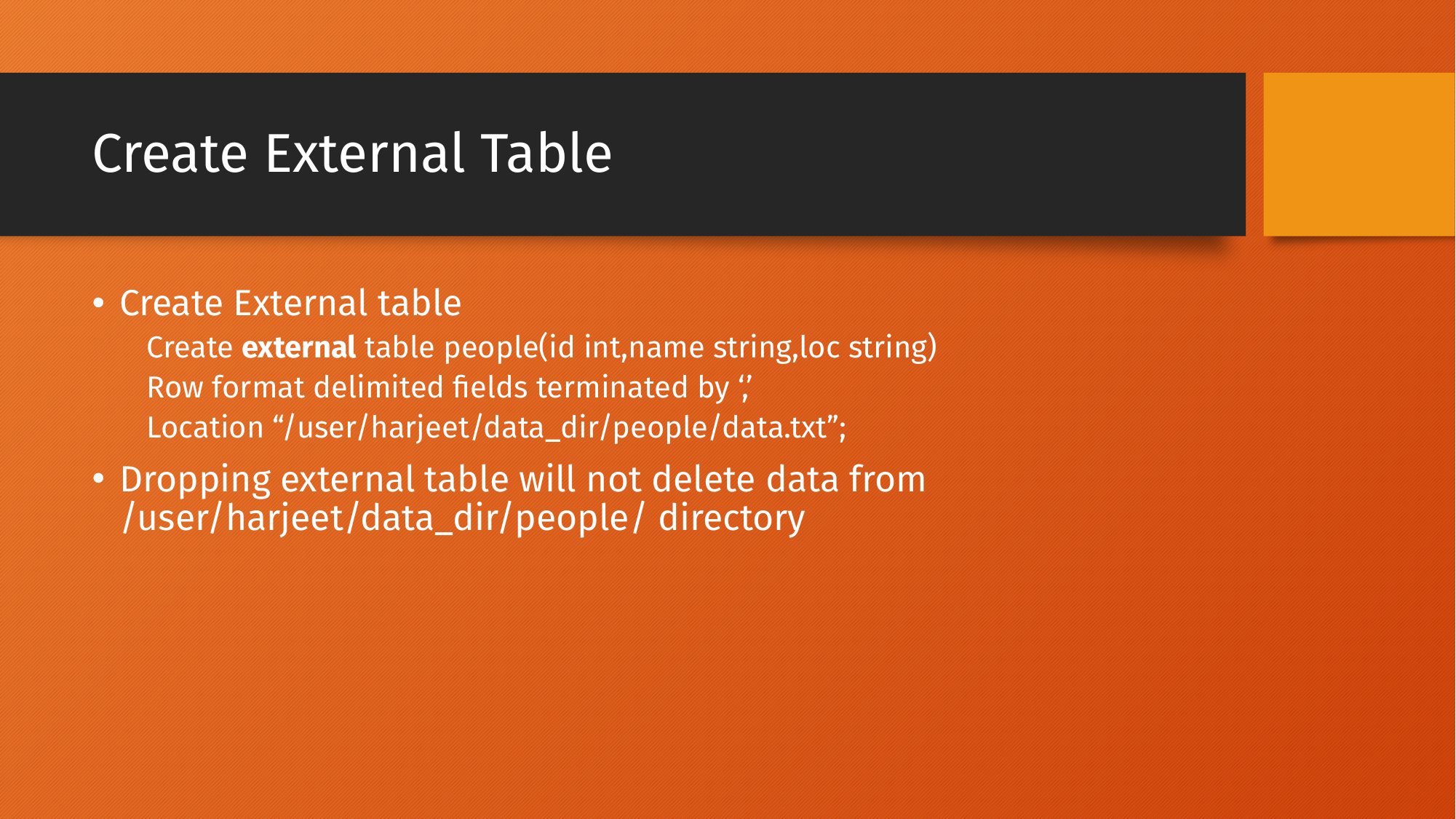

# Create External Table
Create External table
Create external table people(id int,name string,loc string)
Row format delimited fields terminated by ‘,’
Location “/user/harjeet/data_dir/people/data.txt”;
Dropping external table will not delete data from /user/harjeet/data_dir/people/ directory